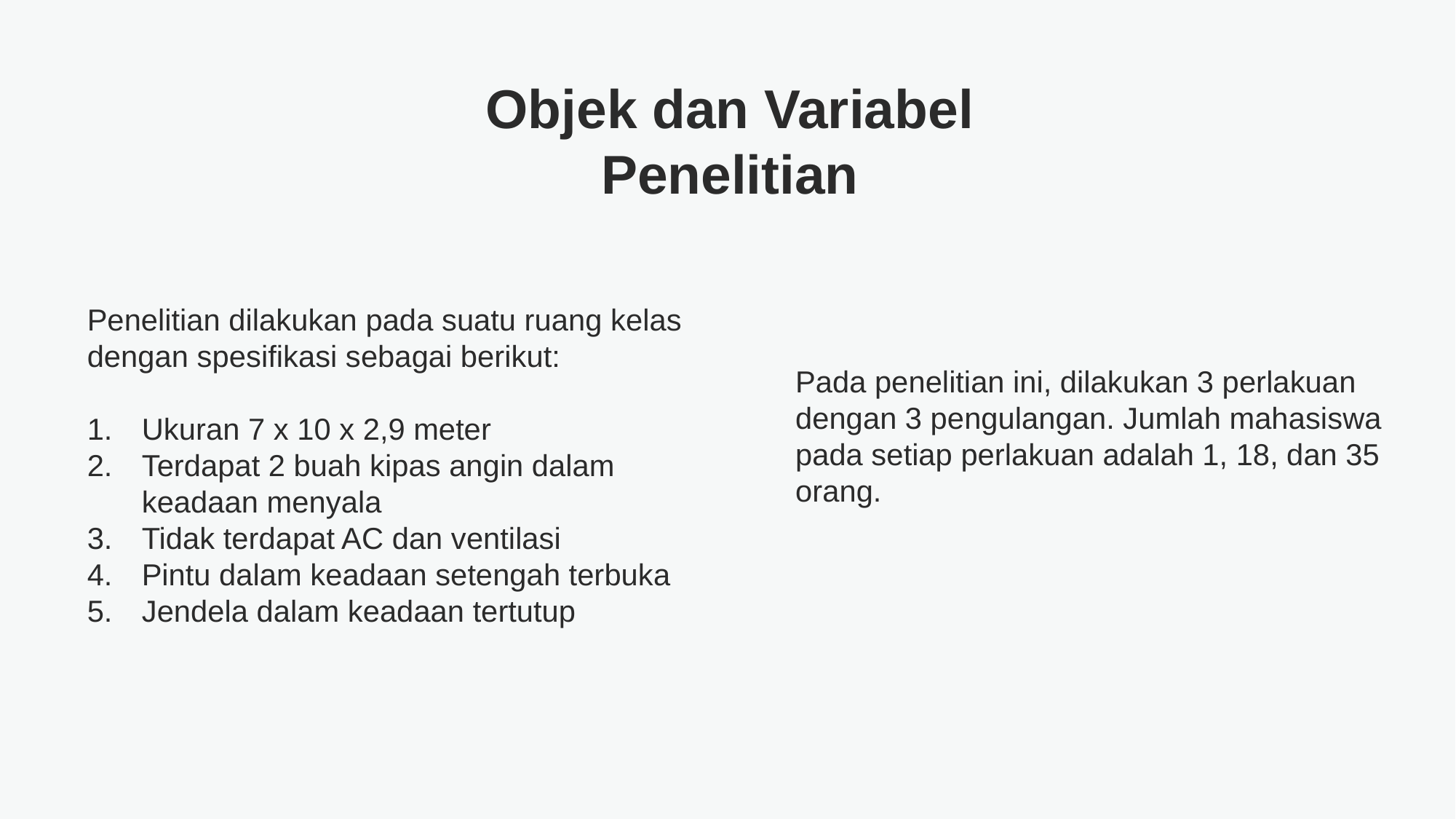

Objek dan Variabel Penelitian
Penelitian dilakukan pada suatu ruang kelas dengan spesifikasi sebagai berikut:

Ukuran 7 x 10 x 2,9 meter
Terdapat 2 buah kipas angin dalam keadaan menyala
Tidak terdapat AC dan ventilasi
Pintu dalam keadaan setengah terbuka
Jendela dalam keadaan tertutup

Pada penelitian ini, dilakukan 3 perlakuan dengan 3 pengulangan. Jumlah mahasiswa pada setiap perlakuan adalah 1, 18, dan 35 orang.